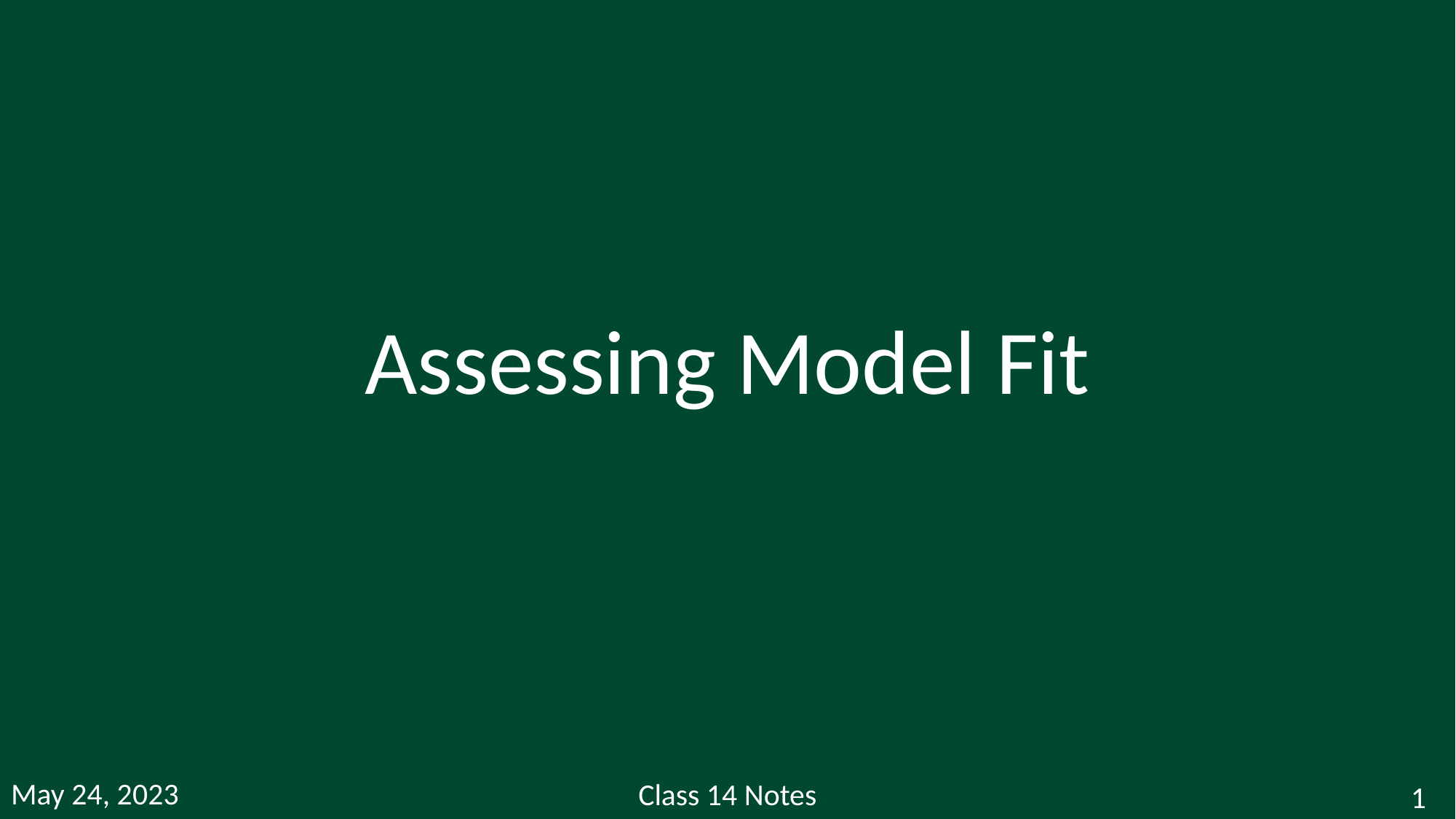

# Assessing Model Fit

May 24, 2023
Class 14 Notes
1